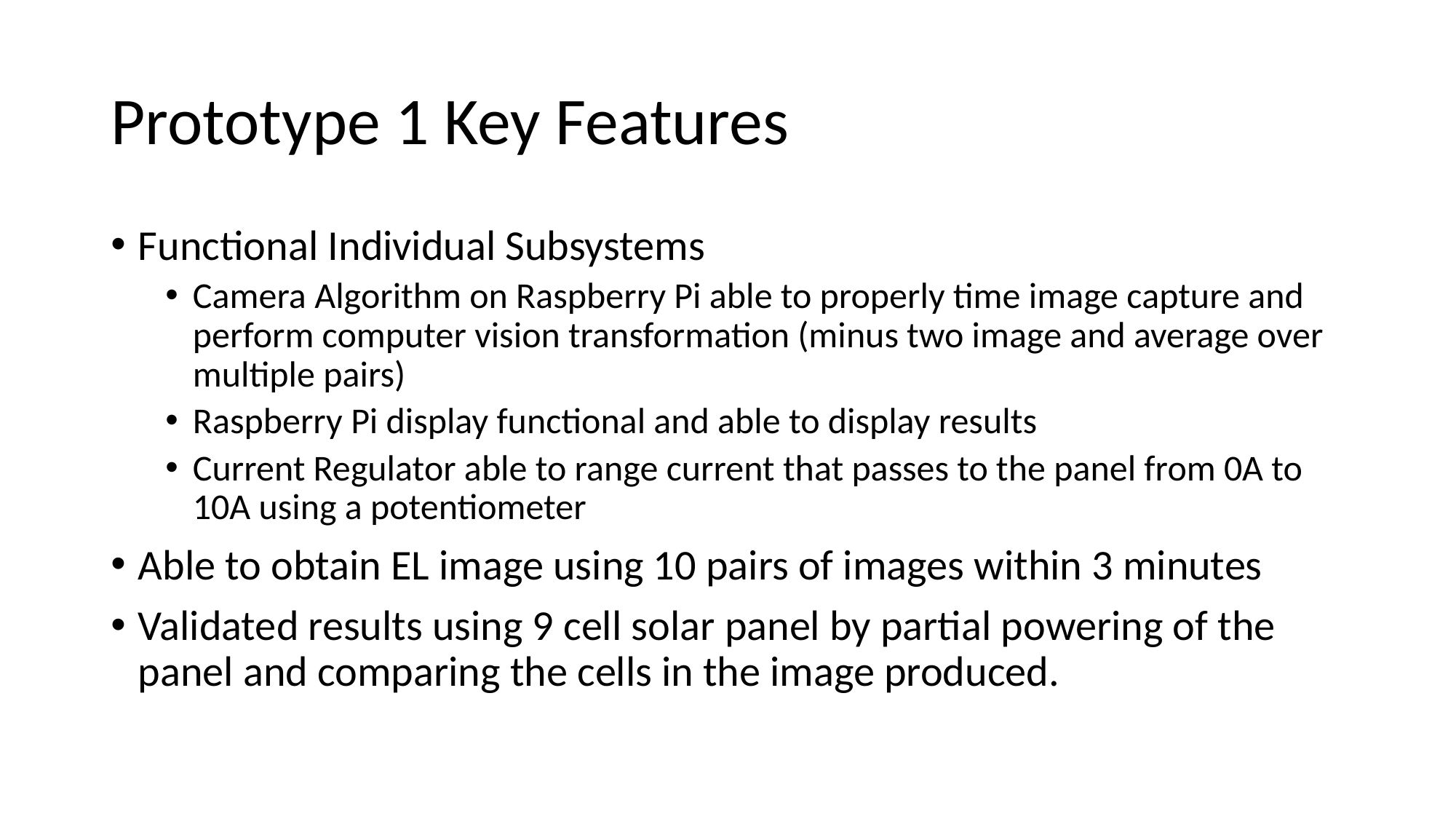

# Prototype 1 Key Features
Functional Individual Subsystems
Camera Algorithm on Raspberry Pi able to properly time image capture and perform computer vision transformation (minus two image and average over multiple pairs)
Raspberry Pi display functional and able to display results
Current Regulator able to range current that passes to the panel from 0A to 10A using a potentiometer
Able to obtain EL image using 10 pairs of images within 3 minutes
Validated results using 9 cell solar panel by partial powering of the panel and comparing the cells in the image produced.